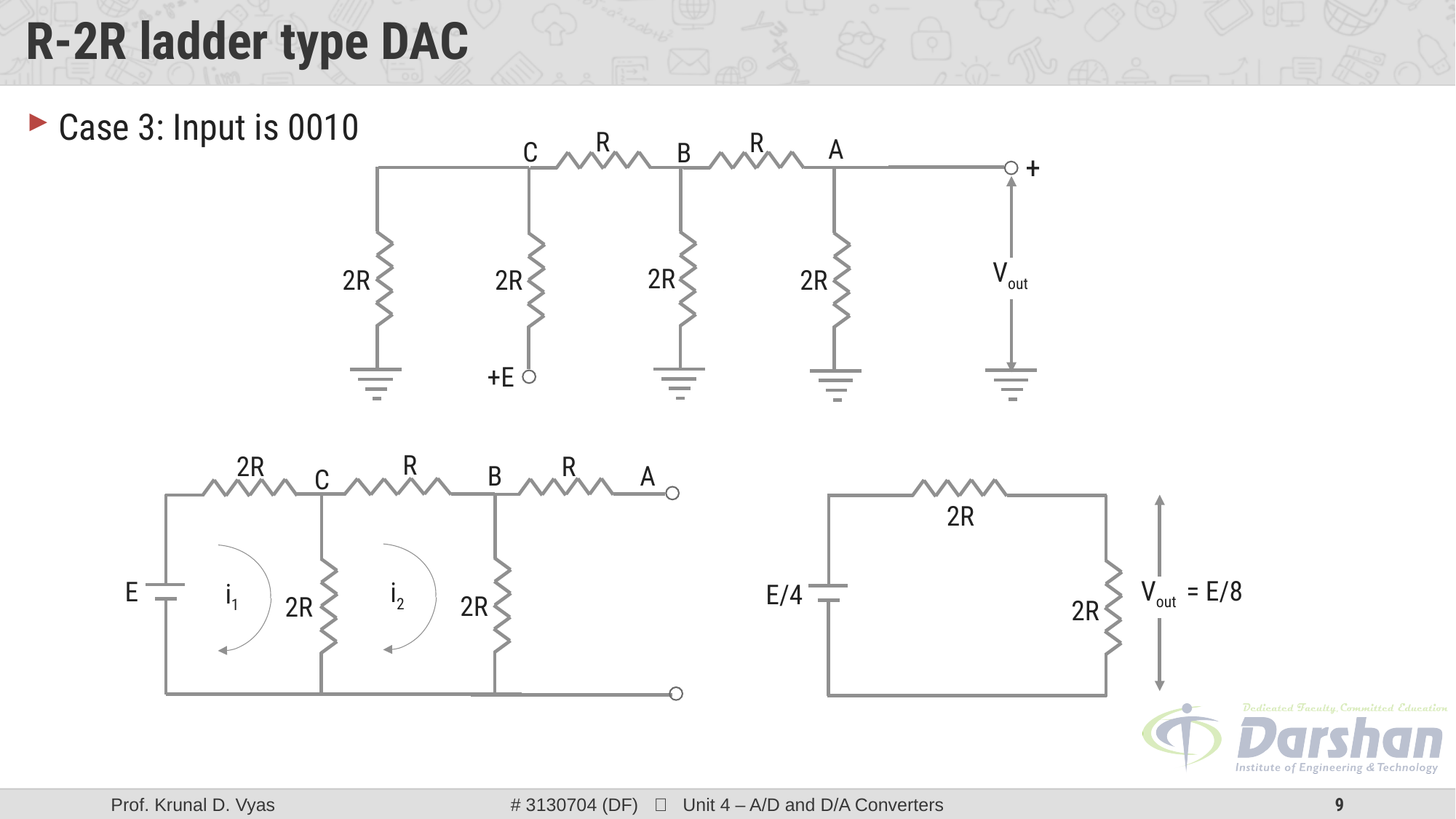

# R-2R ladder type DAC
Case 3: Input is 0010

R
R
A
C
B
+

Vout
2R
2R
2R
2R
+E

R
R
2R
B
A
C

2R

Vout  = E/8
E
i2
i1
E/4
2R
2R
2R